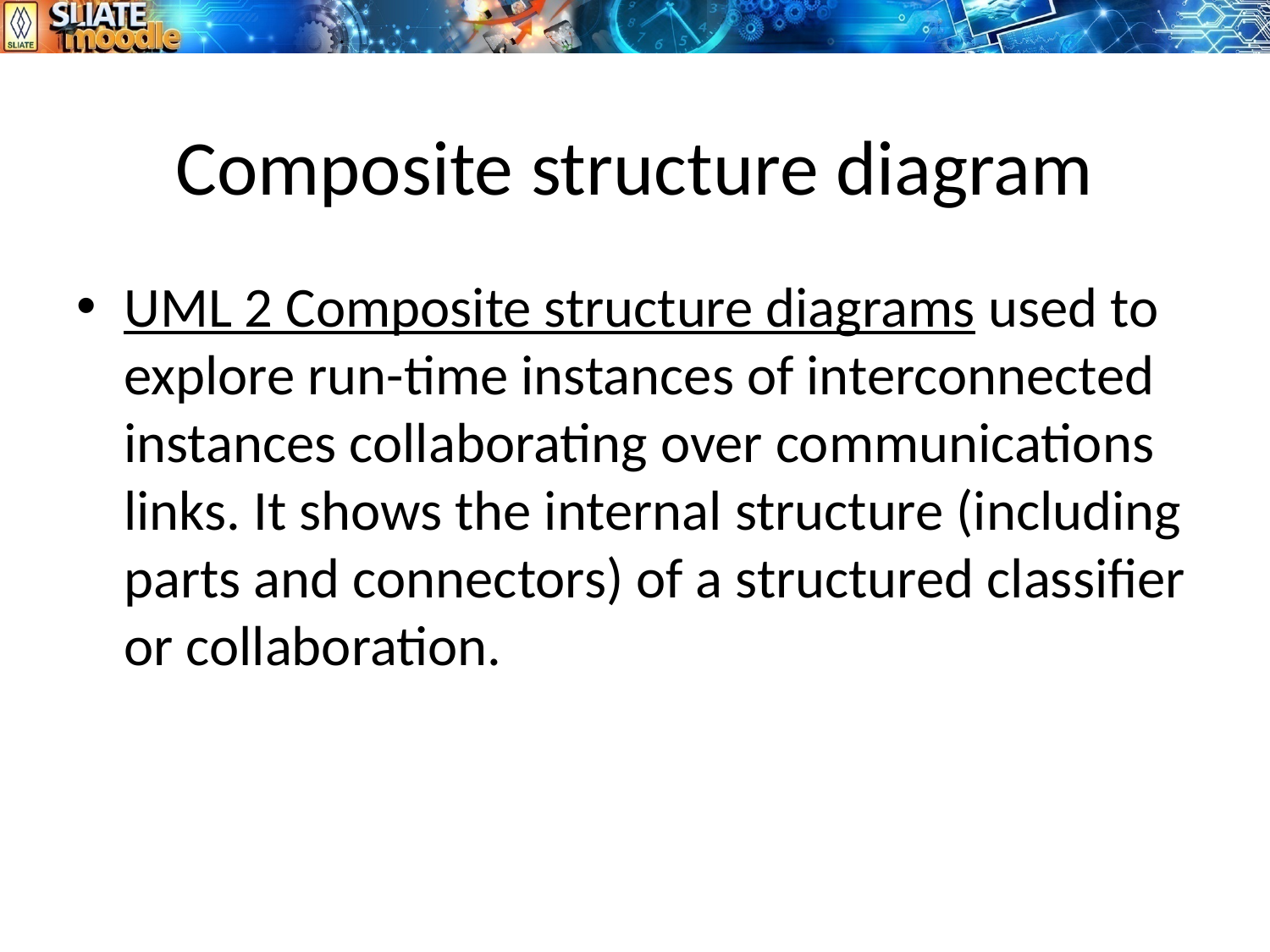

# Composite structure diagram
UML 2 Composite structure diagrams used to explore run-time instances of interconnected instances collaborating over communications links. It shows the internal structure (including parts and connectors) of a structured classifier or collaboration.